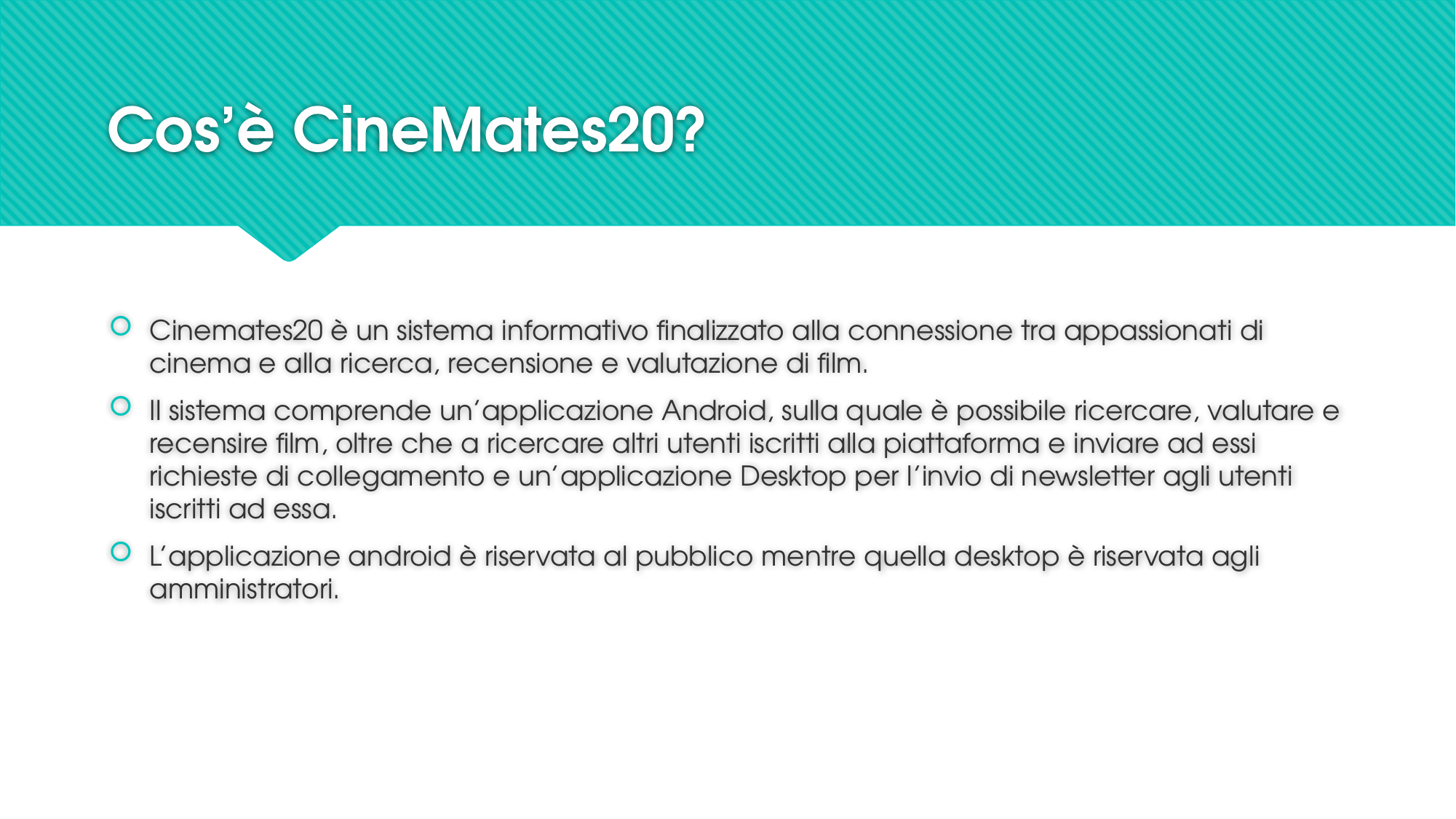

# Cos’è CineMates20?
Cinemates20 è un sistema informativo finalizzato alla connessione tra appassionati di cinema e alla ricerca, recensione e valutazione di film.
Il sistema comprende un’applicazione Android, sulla quale è possibile ricercare, valutare e recensire film, oltre che a ricercare altri utenti iscritti alla piattaforma e inviare ad essi richieste di collegamento e un’applicazione Desktop per l’invio di newsletter agli utenti iscritti ad essa.
L’applicazione android è riservata al pubblico mentre quella desktop è riservata agli amministratori.